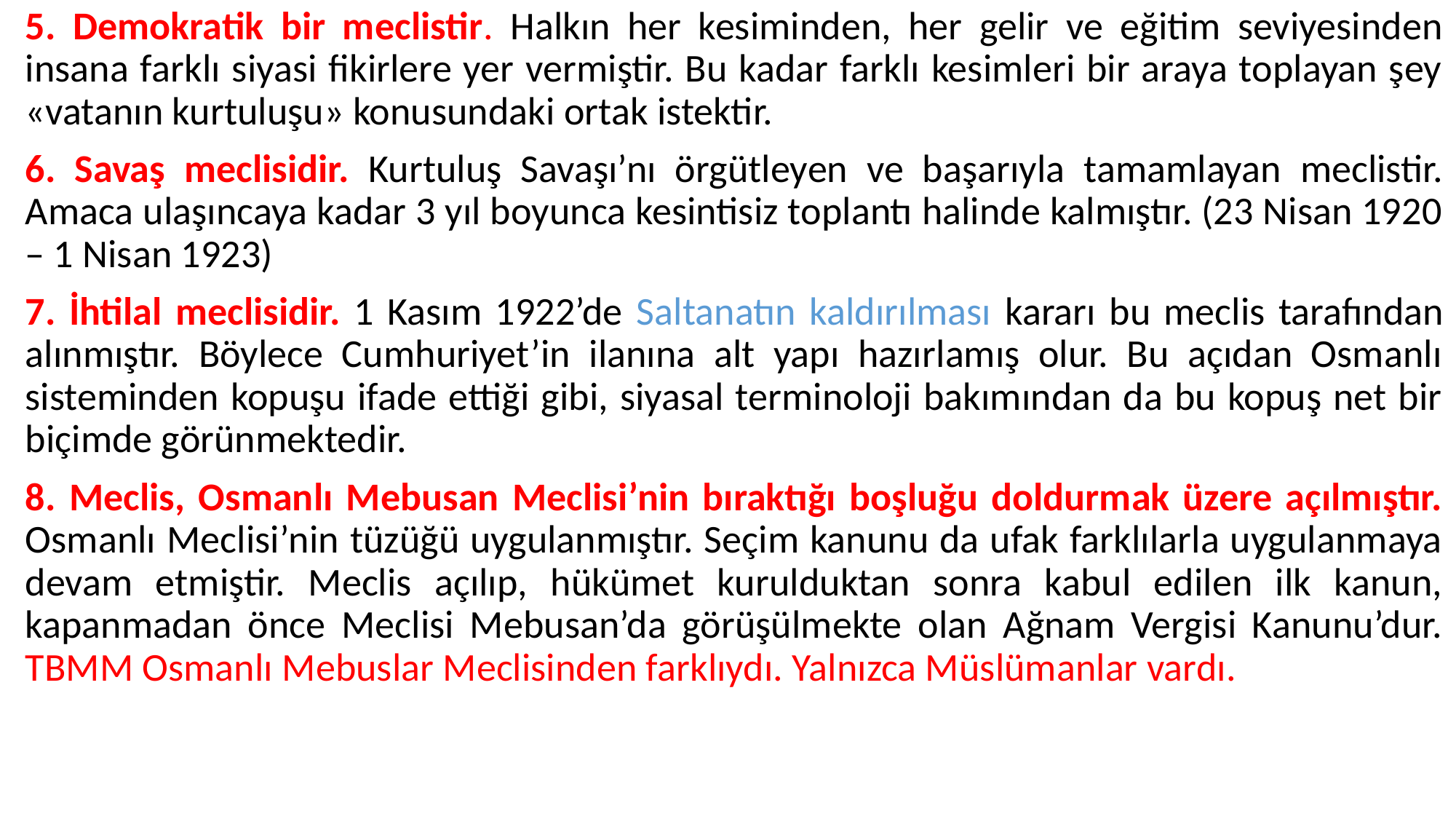

5. Demokratik bir meclistir. Halkın her kesiminden, her gelir ve eğitim seviyesinden insana farklı siyasi fikirlere yer vermiştir. Bu kadar farklı kesimleri bir araya toplayan şey «vatanın kurtuluşu» konusundaki ortak istektir.
6. Savaş meclisidir. Kurtuluş Savaşı’nı örgütleyen ve başarıyla tamamlayan meclistir. Amaca ulaşıncaya kadar 3 yıl boyunca kesintisiz toplantı halinde kalmıştır. (23 Nisan 1920 – 1 Nisan 1923)
7. İhtilal meclisidir. 1 Kasım 1922’de Saltanatın kaldırılması kararı bu meclis tarafından alınmıştır. Böylece Cumhuriyet’in ilanına alt yapı hazırlamış olur. Bu açıdan Osmanlı sisteminden kopuşu ifade ettiği gibi, siyasal terminoloji bakımından da bu kopuş net bir biçimde görünmektedir.
8. Meclis, Osmanlı Mebusan Meclisi’nin bıraktığı boşluğu doldurmak üzere açılmıştır. Osmanlı Meclisi’nin tüzüğü uygulanmıştır. Seçim kanunu da ufak farklılarla uygulanmaya devam etmiştir. Meclis açılıp, hükümet kurulduktan sonra kabul edilen ilk kanun, kapanmadan önce Meclisi Mebusan’da görüşülmekte olan Ağnam Vergisi Kanunu’dur. TBMM Osmanlı Mebuslar Meclisinden farklıydı. Yalnızca Müslümanlar vardı.